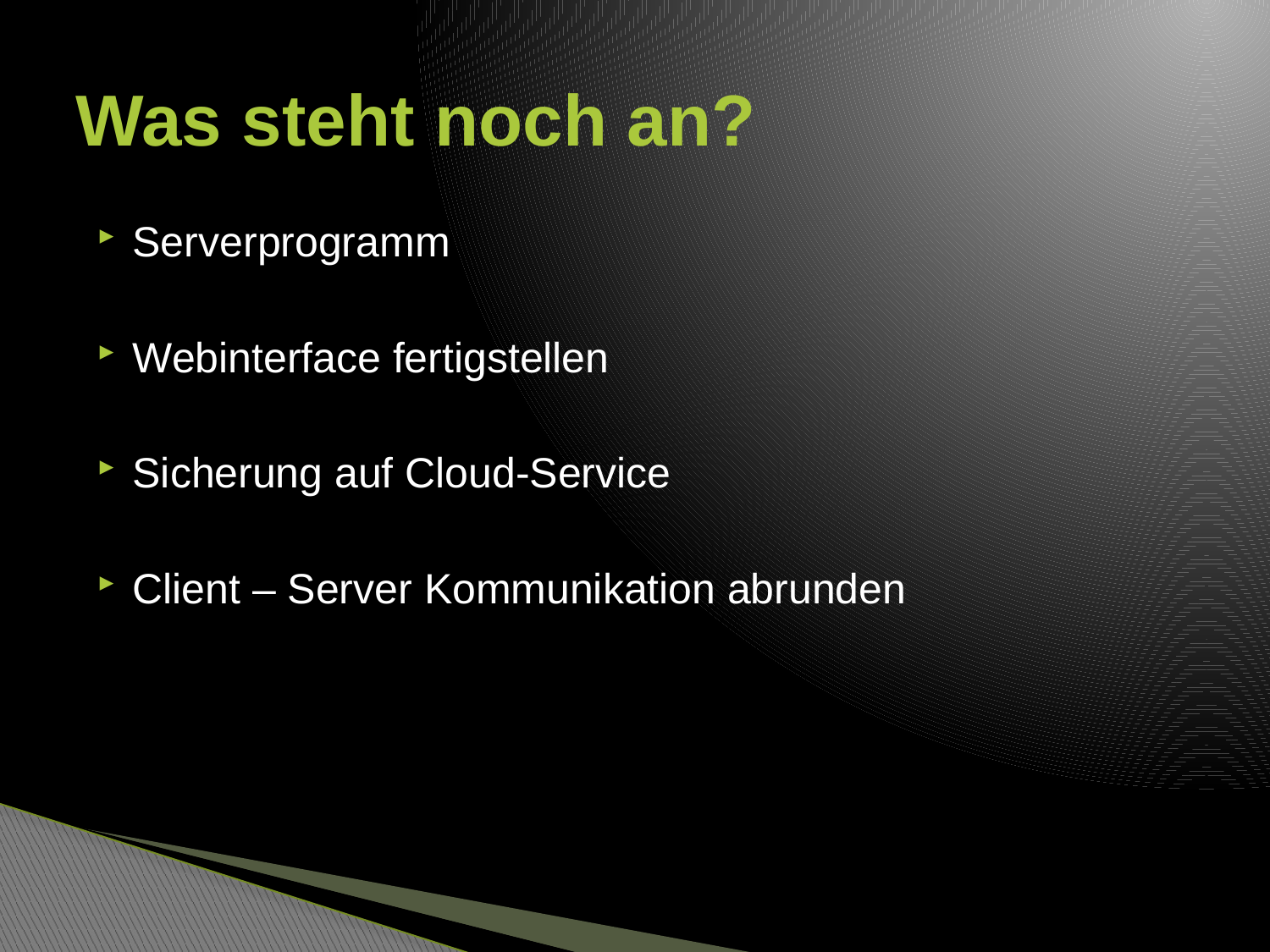

# Was steht noch an?
Serverprogramm

Webinterface fertigstellen

Sicherung auf Cloud-Service

Client – Server Kommunikation abrunden